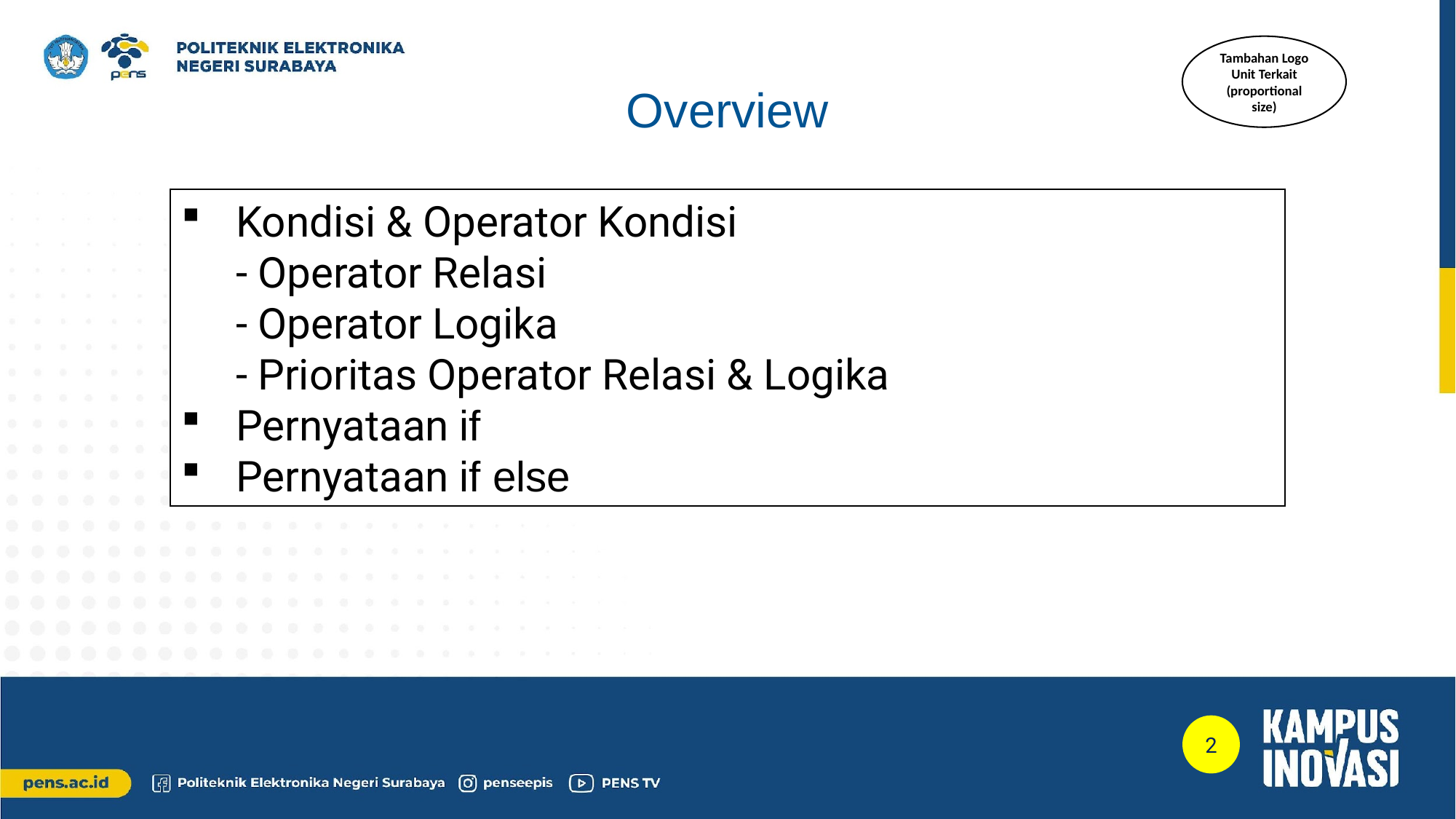

Tambahan Logo Unit Terkait (proportional size)
Overview
Kondisi & Operator Kondisi
- Operator Relasi
- Operator Logika
- Prioritas Operator Relasi & Logika
Pernyataan if
Pernyataan if else

2